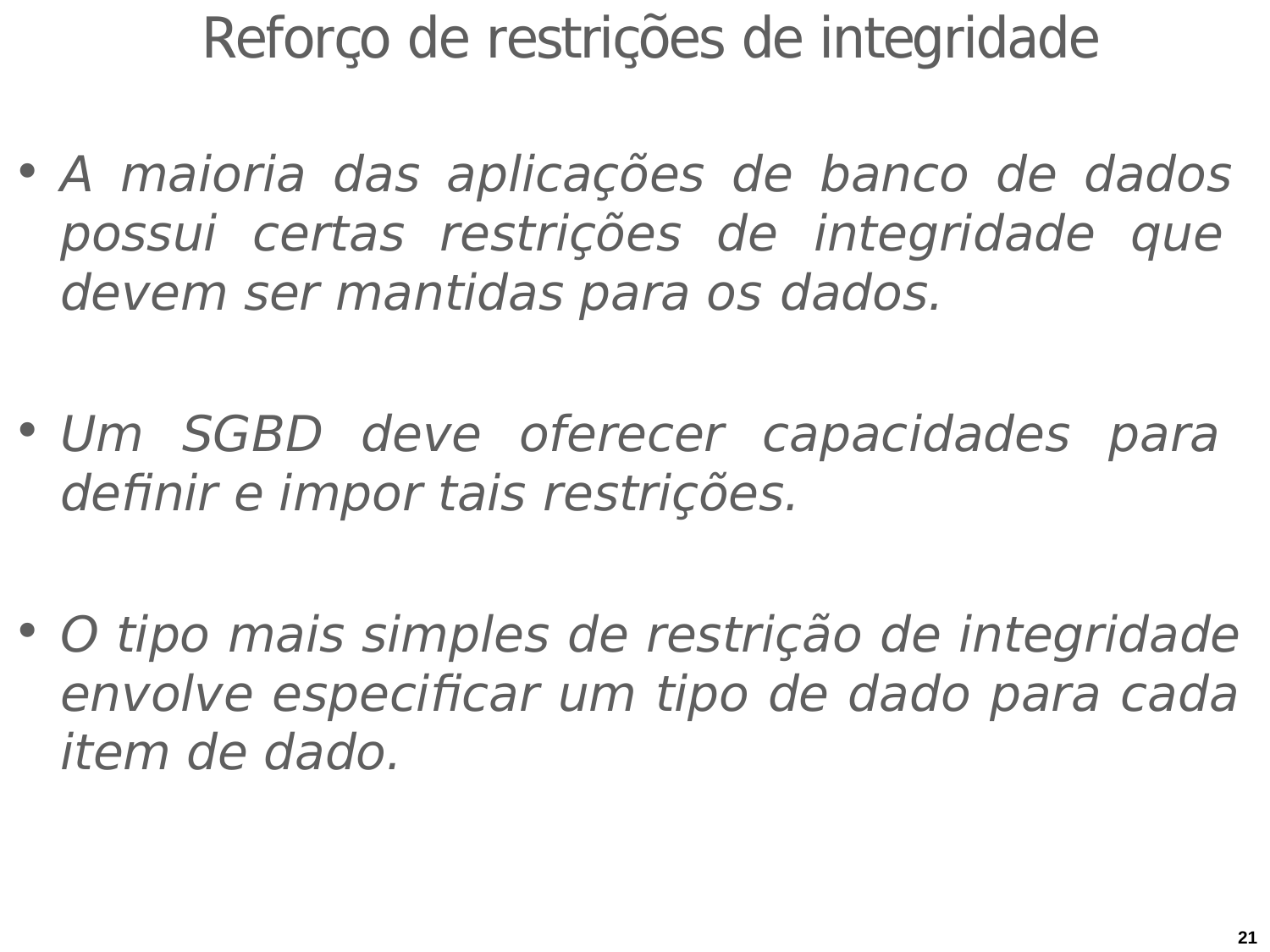

# Reforço de restrições de integridade
A maioria das aplicações de banco de dados  possui certas restrições de integridade que  devem ser mantidas para os dados.

Um SGBD deve oferecer capacidades para  definir e impor tais restrições.

O tipo mais simples de restrição de integridade  envolve especificar um tipo de dado para cada  item de dado.
21